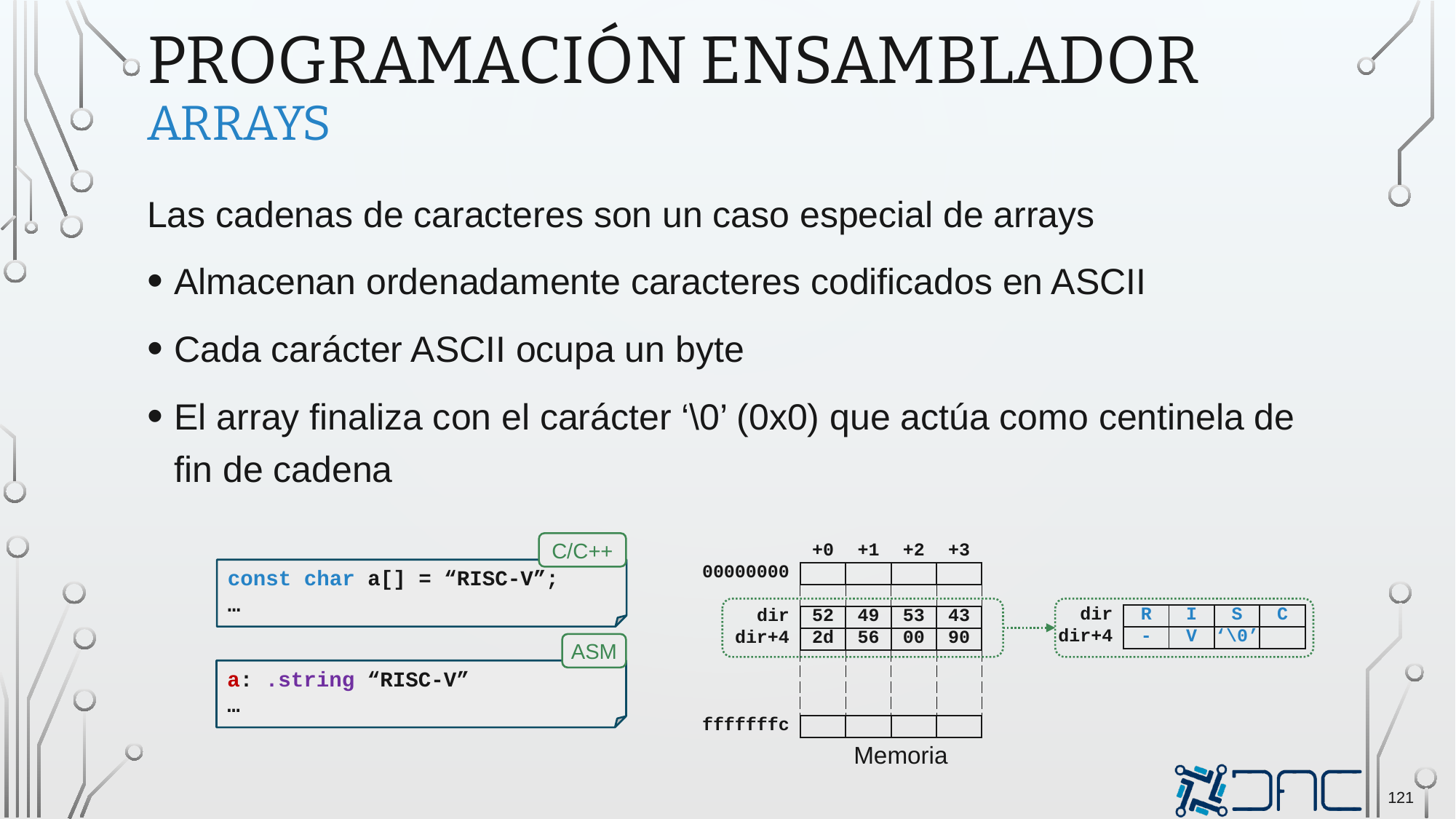

# Programación ensamblador arrays
Las cadenas de caracteres son un caso especial de arrays
Almacenan ordenadamente caracteres codificados en ASCII
Cada carácter ASCII ocupa un byte
El array finaliza con el carácter ‘\0’ (0x0) que actúa como centinela de fin de cadena
C/C++
|  | +0 | +1 | +2 | +3 |
| --- | --- | --- | --- | --- |
| 00000000 |  |  |  |  |
|  |  |  |  |  |
| dir | 52 | 49 | 53 | 43 |
| dir+4 | 2d | 56 | 00 | 90 |
|  |  |  |  |  |
| fffffffc |  |  |  |  |
const char a[] = “RISC-V”;
…

| dir | R | I | S | C |
| --- | --- | --- | --- | --- |
| dir+4 | - | V | ‘\0’ |  |
ASM
a: .string “RISC-V”
…
Memoria
121